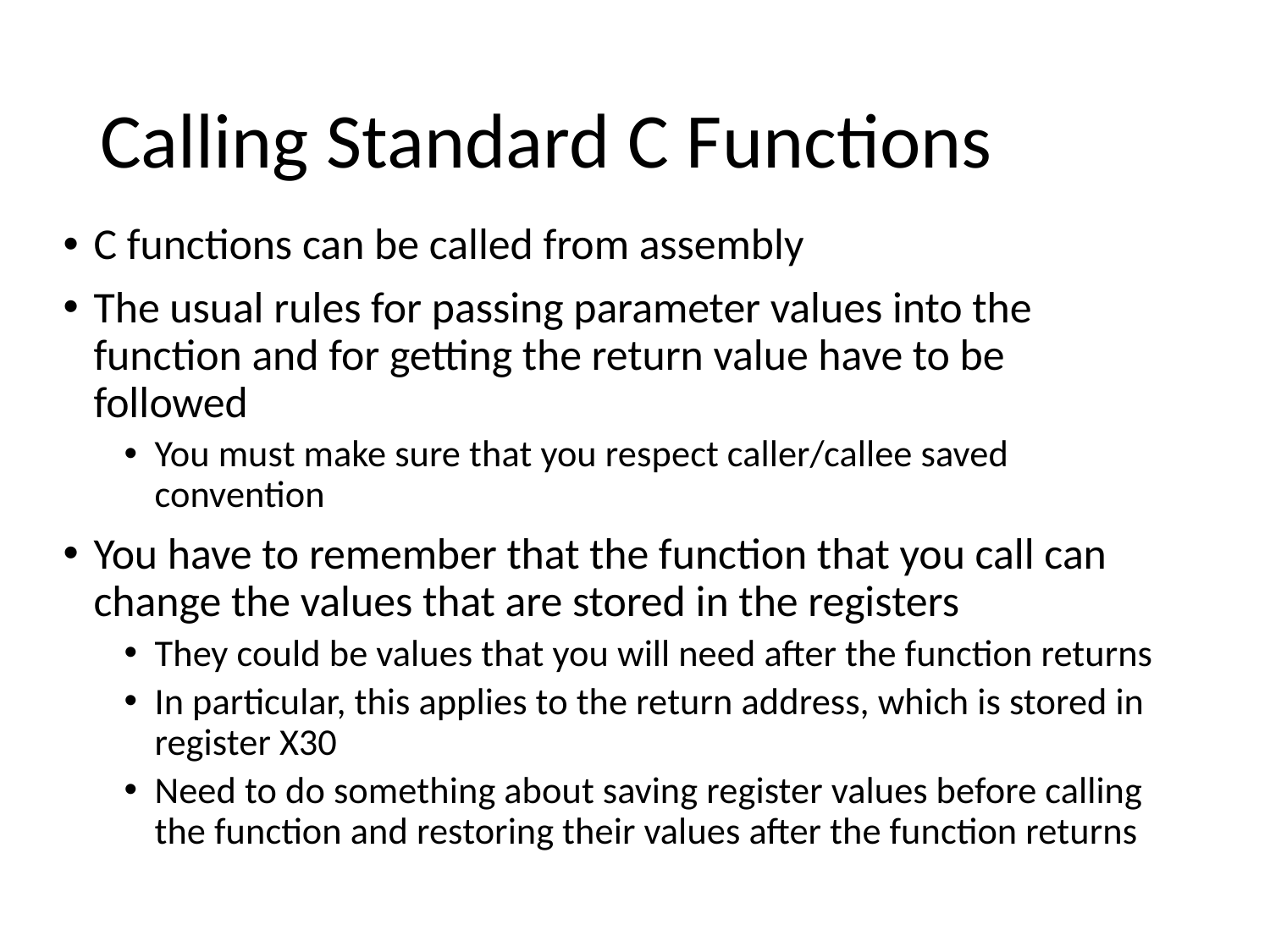

# Calling Standard C Functions
C functions can be called from assembly
The usual rules for passing parameter values into the function and for getting the return value have to be followed
You must make sure that you respect caller/callee saved convention
You have to remember that the function that you call can change the values that are stored in the registers
They could be values that you will need after the function returns
In particular, this applies to the return address, which is stored in register X30
Need to do something about saving register values before calling the function and restoring their values after the function returns